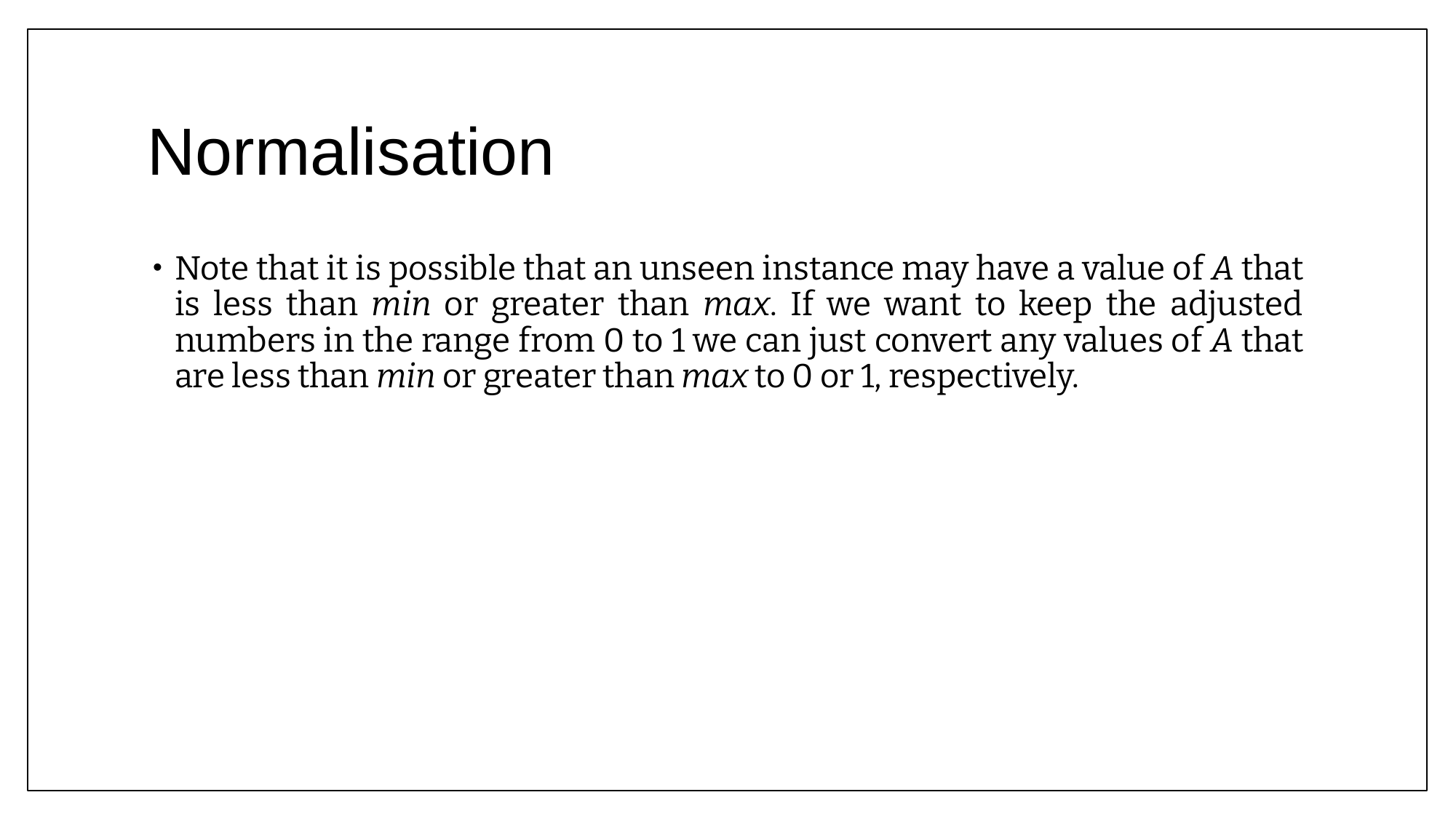

# Normalisation
Note that it is possible that an unseen instance may have a value of A that is less than min or greater than max. If we want to keep the adjusted numbers in the range from 0 to 1 we can just convert any values of A that are less than min or greater than max to 0 or 1, respectively.